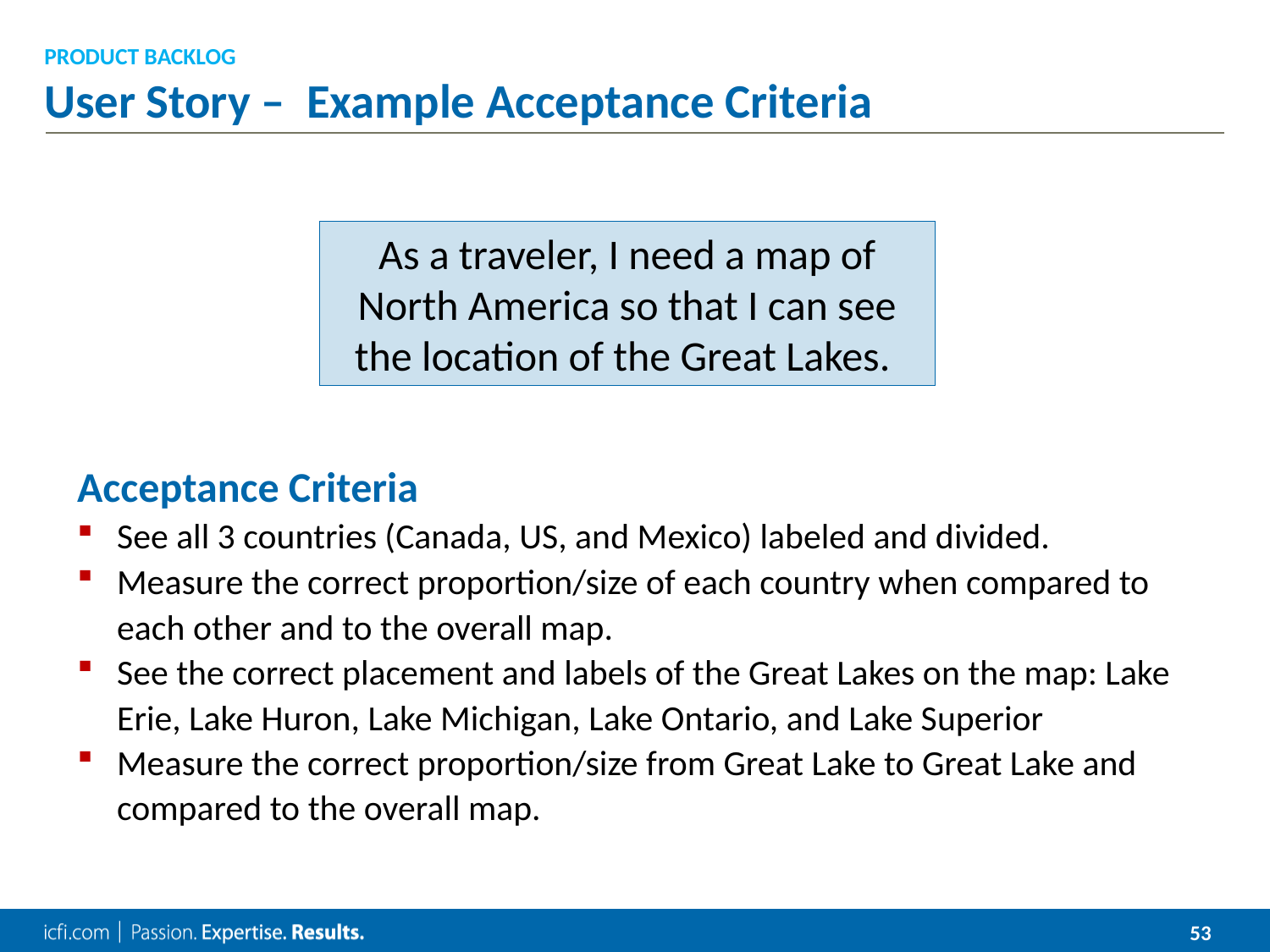

PRODUCT BACKLOG
# User Story –  Example Acceptance Criteria
As a traveler, I need a map of North America so that I can see the location of the Great Lakes.
Acceptance Criteria
See all 3 countries (Canada, US, and Mexico) labeled and divided.
Measure the correct proportion/size of each country when compared to each other and to the overall map.
See the correct placement and labels of the Great Lakes on the map: Lake Erie, Lake Huron, Lake Michigan, Lake Ontario, and Lake Superior
Measure the correct proportion/size from Great Lake to Great Lake and compared to the overall map.